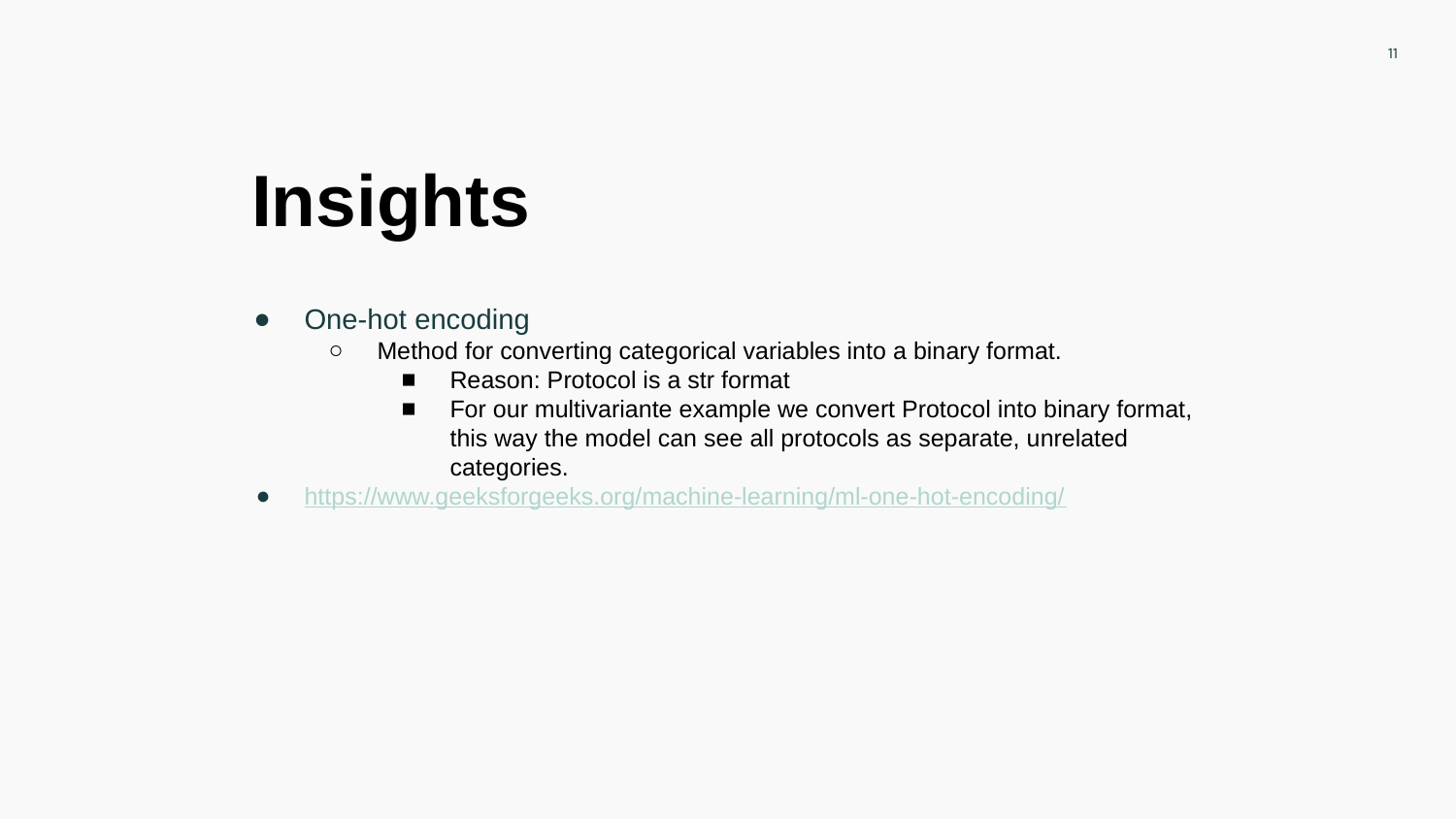

11
Insights
# One-hot encoding
Method for converting categorical variables into a binary format.
Reason: Protocol is a str format
For our multivariante example we convert Protocol into binary format, this way the model can see all protocols as separate, unrelated categories.
https://www.geeksforgeeks.org/machine-learning/ml-one-hot-encoding/